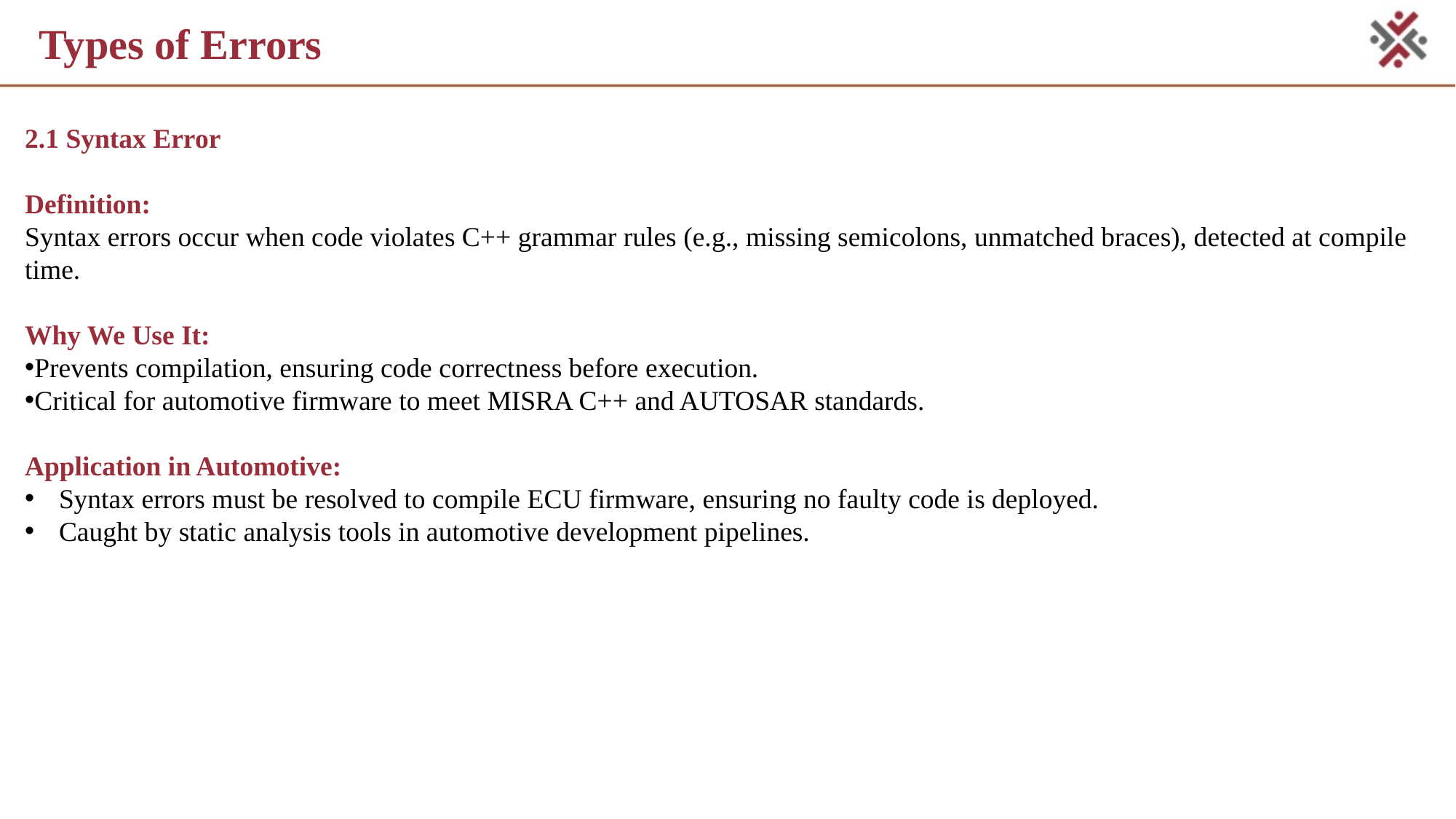

# Types of Errors
2.1 Syntax Error

Definition:
Syntax errors occur when code violates C++ grammar rules (e.g., missing semicolons, unmatched braces), detected at compile time.

Why We Use It:
Prevents compilation, ensuring code correctness before execution.
Critical for automotive firmware to meet MISRA C++ and AUTOSAR standards.

Application in Automotive:
Syntax errors must be resolved to compile ECU firmware, ensuring no faulty code is deployed.
Caught by static analysis tools in automotive development pipelines.